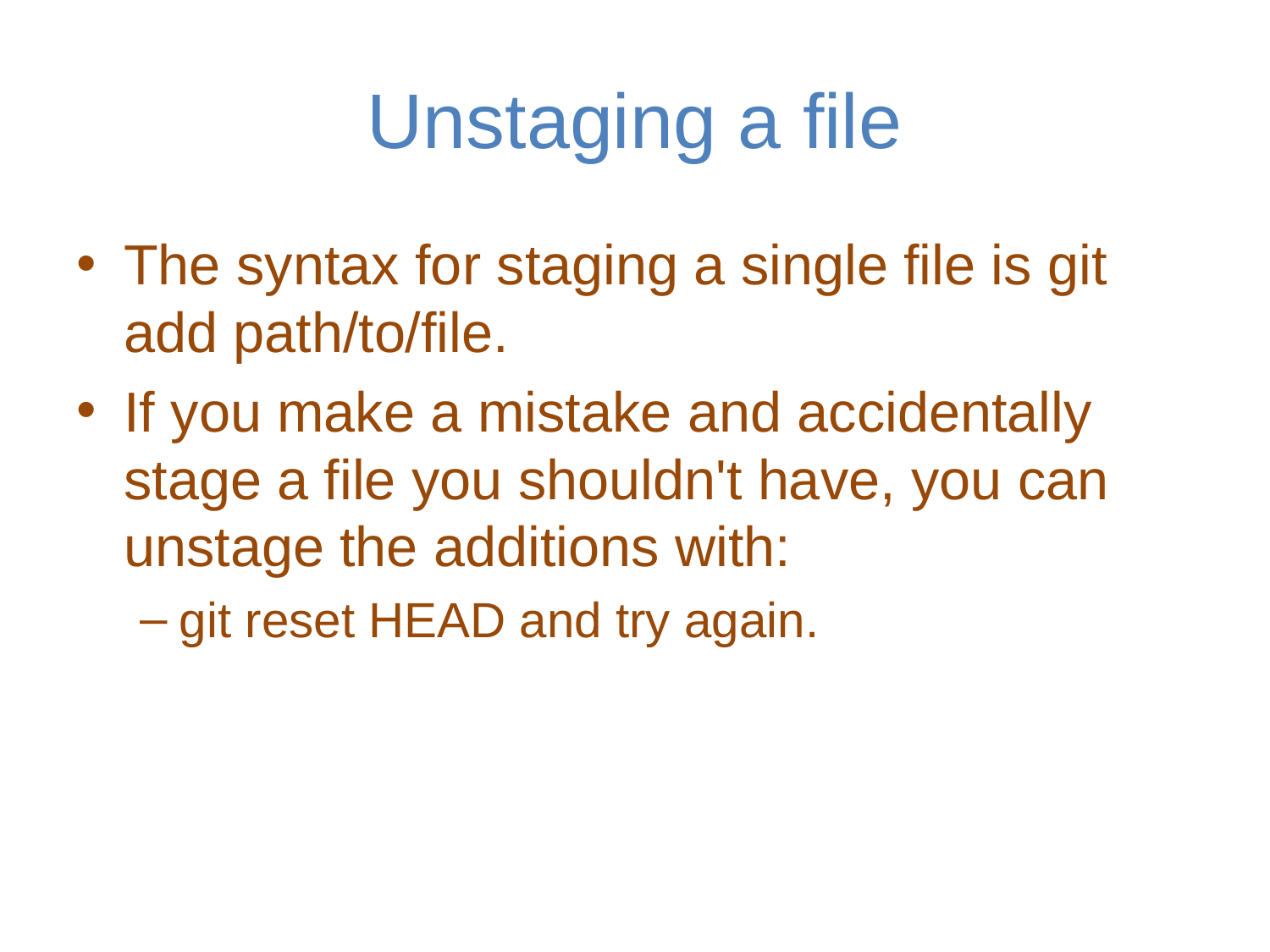

# Unstaging a file
The syntax for staging a single file is git add path/to/file.
If you make a mistake and accidentally stage a file you shouldn't have, you can unstage the additions with:
git reset HEAD and try again.